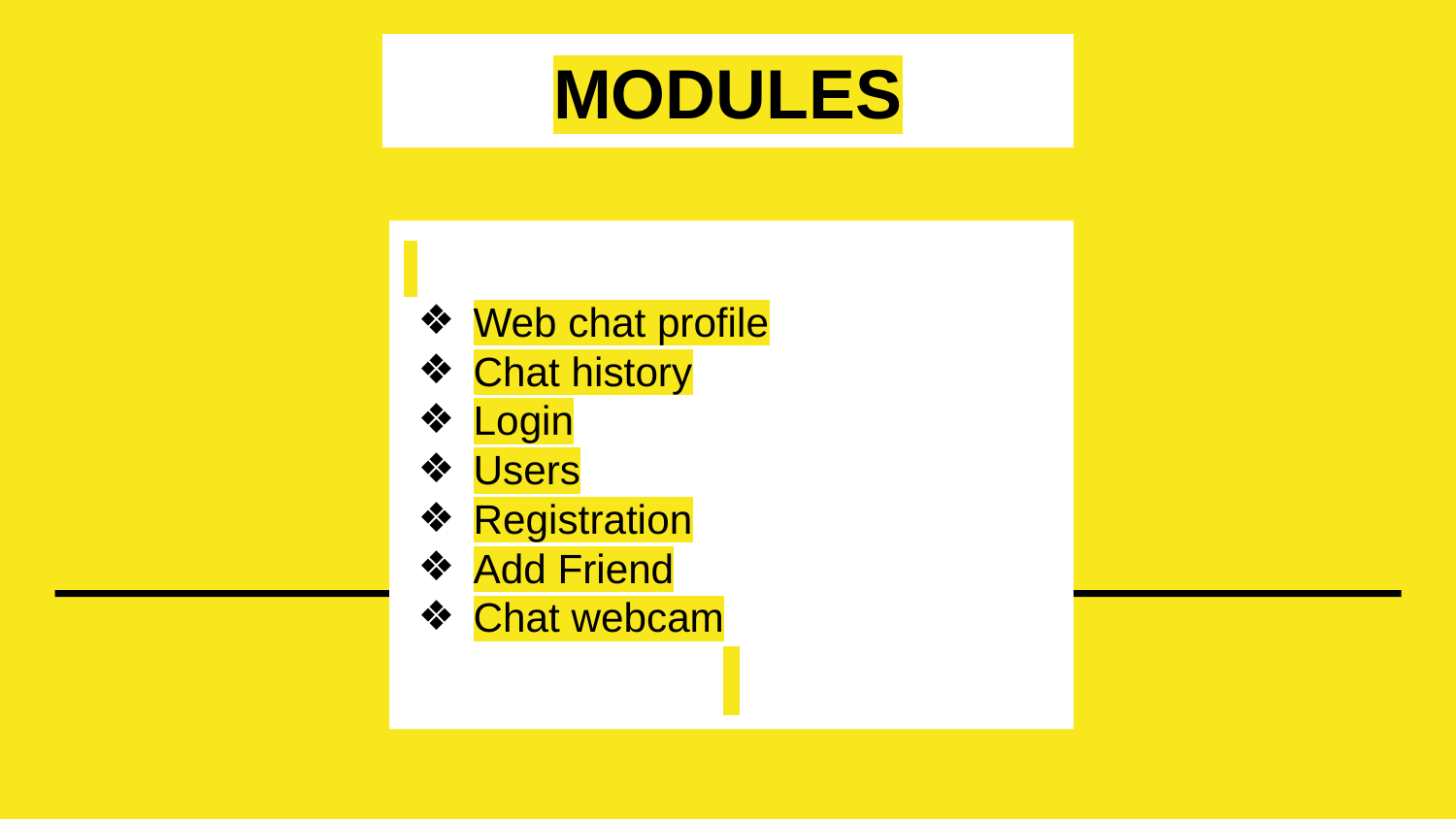

# MODULES

Web chat profile
Chat history
Login
Users
Registration
Add Friend
Chat webcam